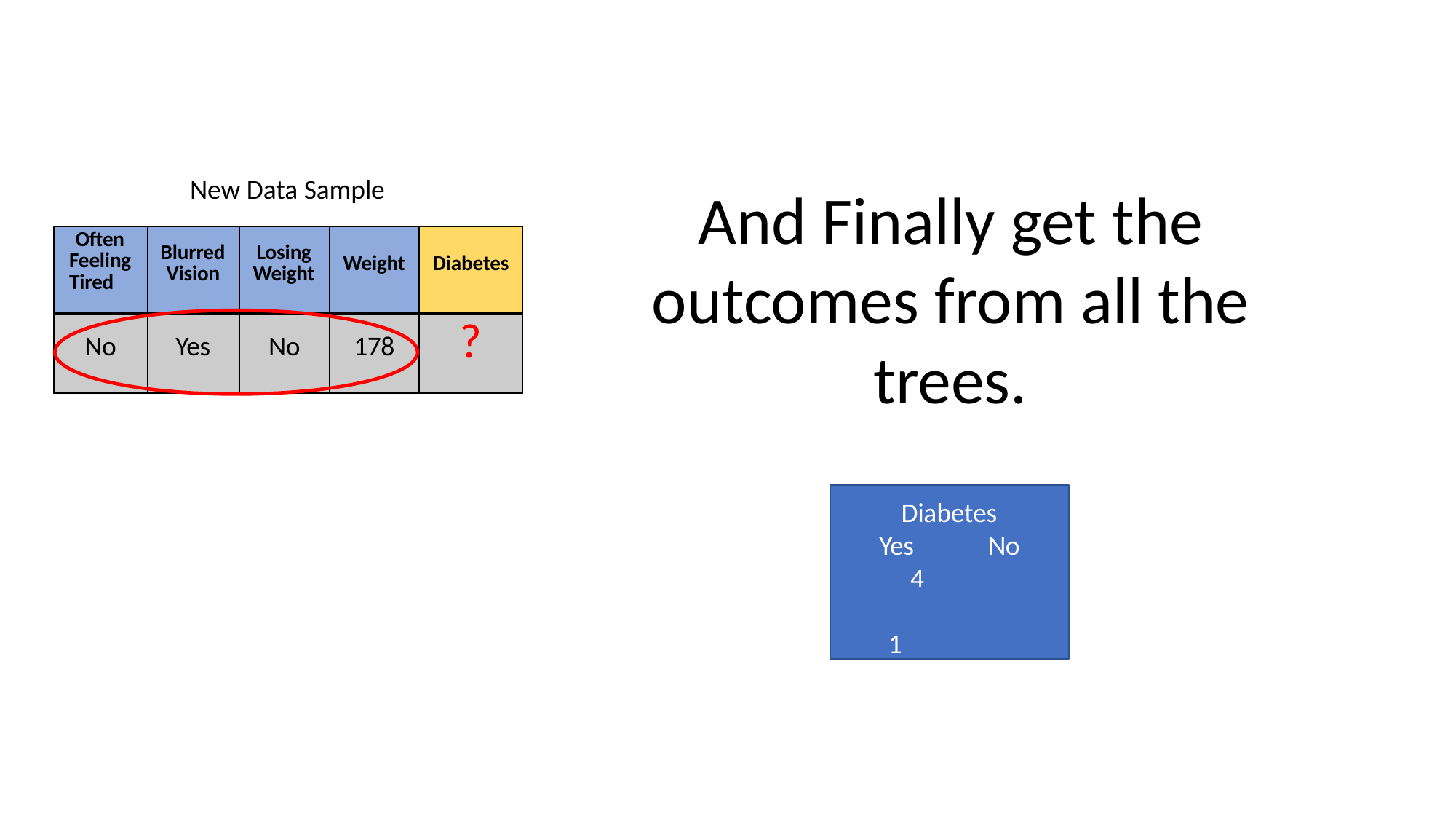

New Data Sample
| Often Feeling Tired | Blurred Vision | Losing Weight | Weight | Diabetes |
| --- | --- | --- | --- | --- |
| No | Yes | No | 178 | ? |
# And Finally get the outcomes from all the trees.

Diabetes Yes	No
4	1